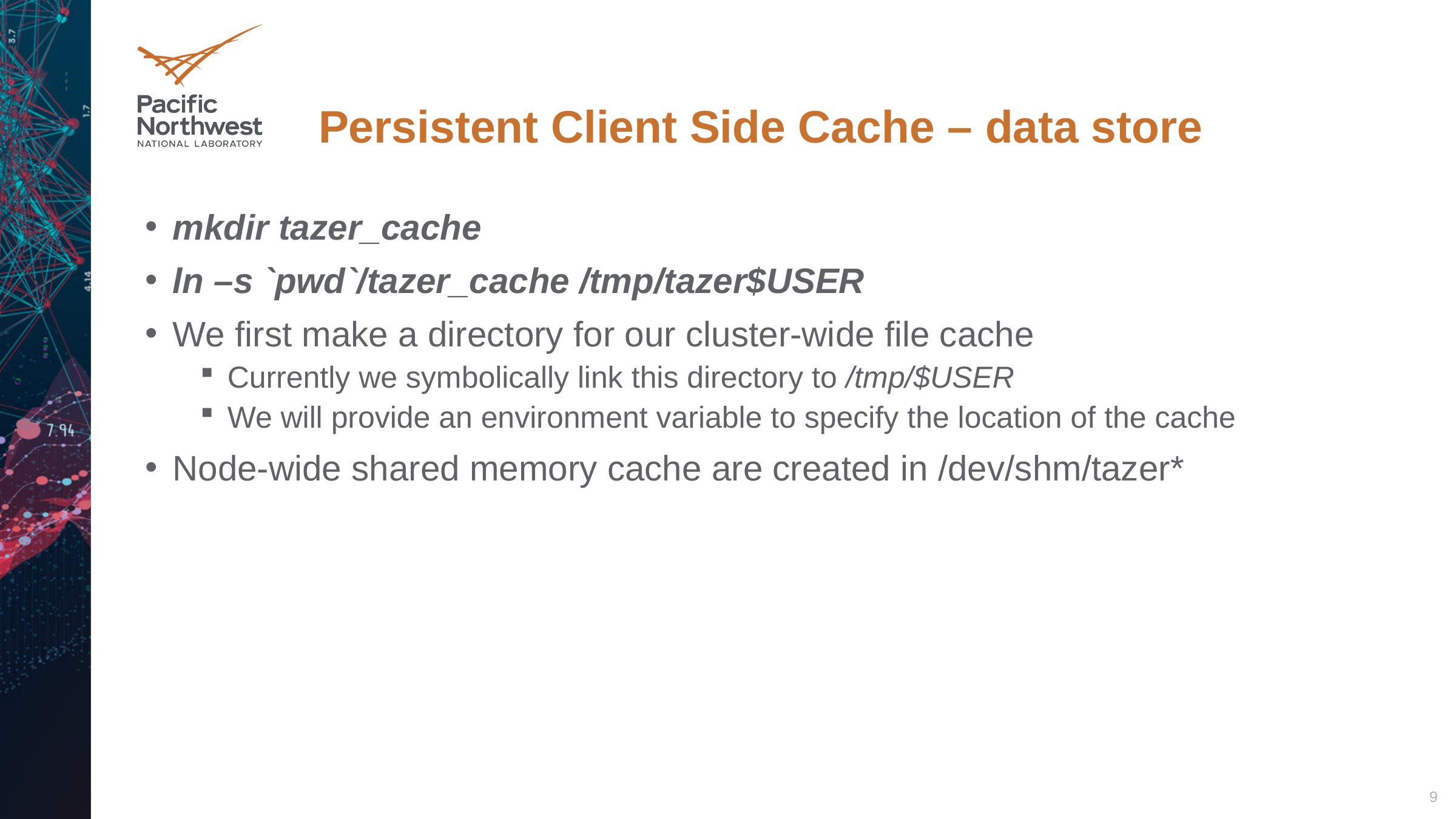

# Persistent Client Side Cache – data store
mkdir tazer_cache
ln –s `pwd`/tazer_cache /tmp/tazer$USER
We first make a directory for our cluster-wide file cache
Currently we symbolically link this directory to /tmp/$USER
We will provide an environment variable to specify the location of the cache
Node-wide shared memory cache are created in /dev/shm/tazer*
9